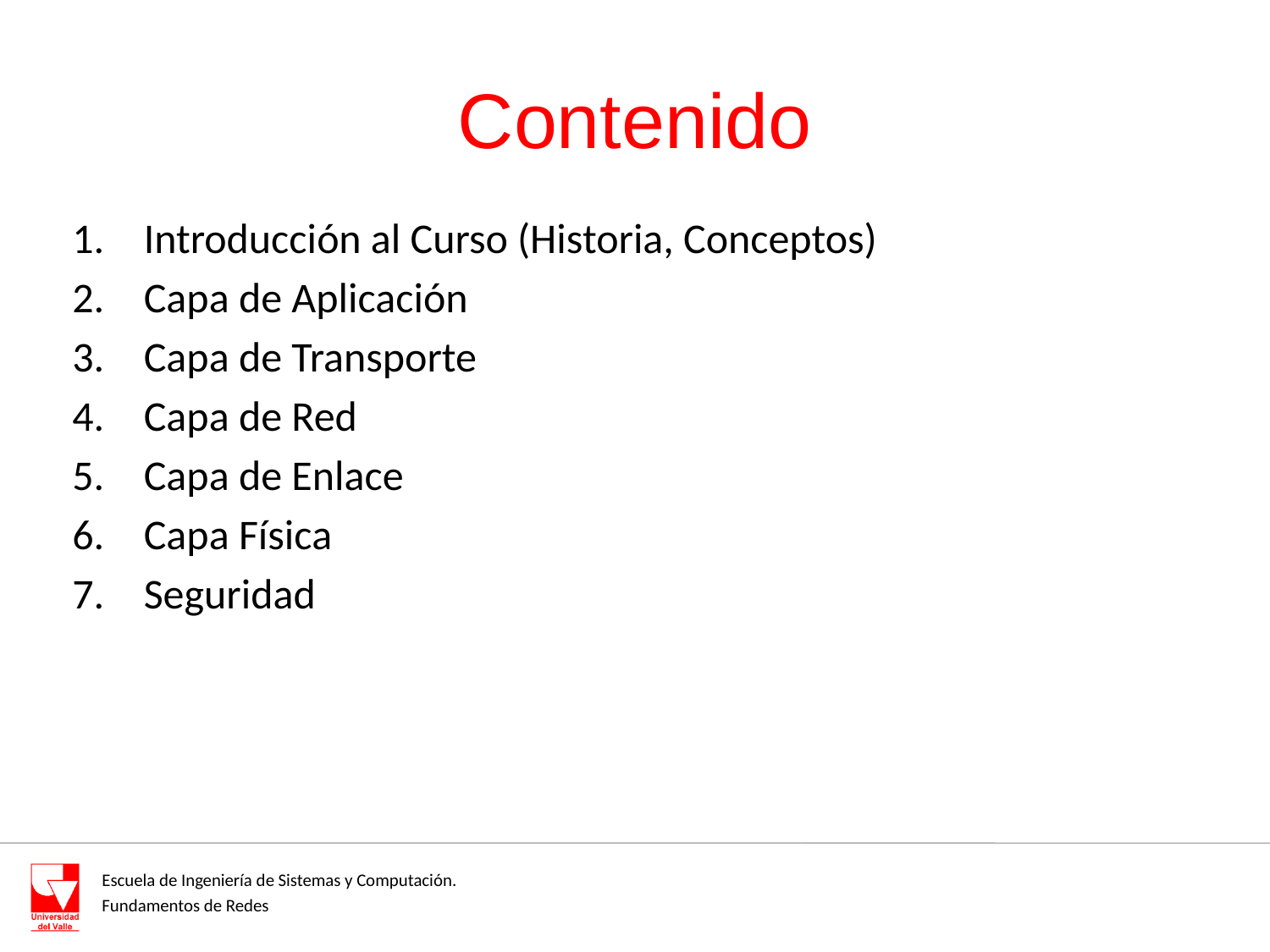

# Contenido
Introducción al Curso (Historia, Conceptos)
Capa de Aplicación
Capa de Transporte
Capa de Red
Capa de Enlace
Capa Física
Seguridad